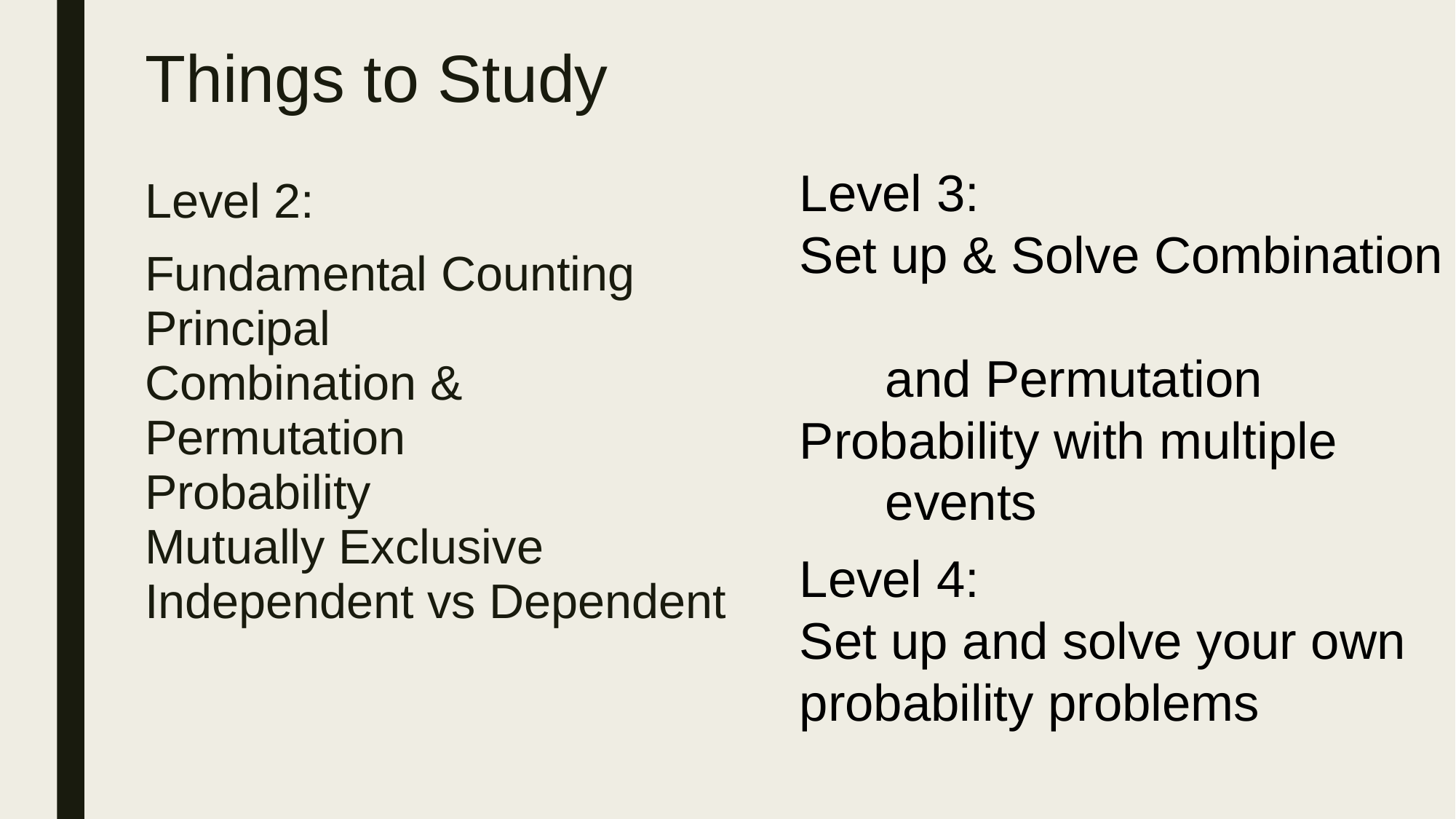

# Things to Study
Level 3:
Set up & Solve Combination
      and Permutation
Probability with multiple
      events
Level 2:
Fundamental Counting Principal
Combination & Permutation
Probability
Mutually Exclusive
Independent vs Dependent
Level 4:
Set up and solve your own probability problems